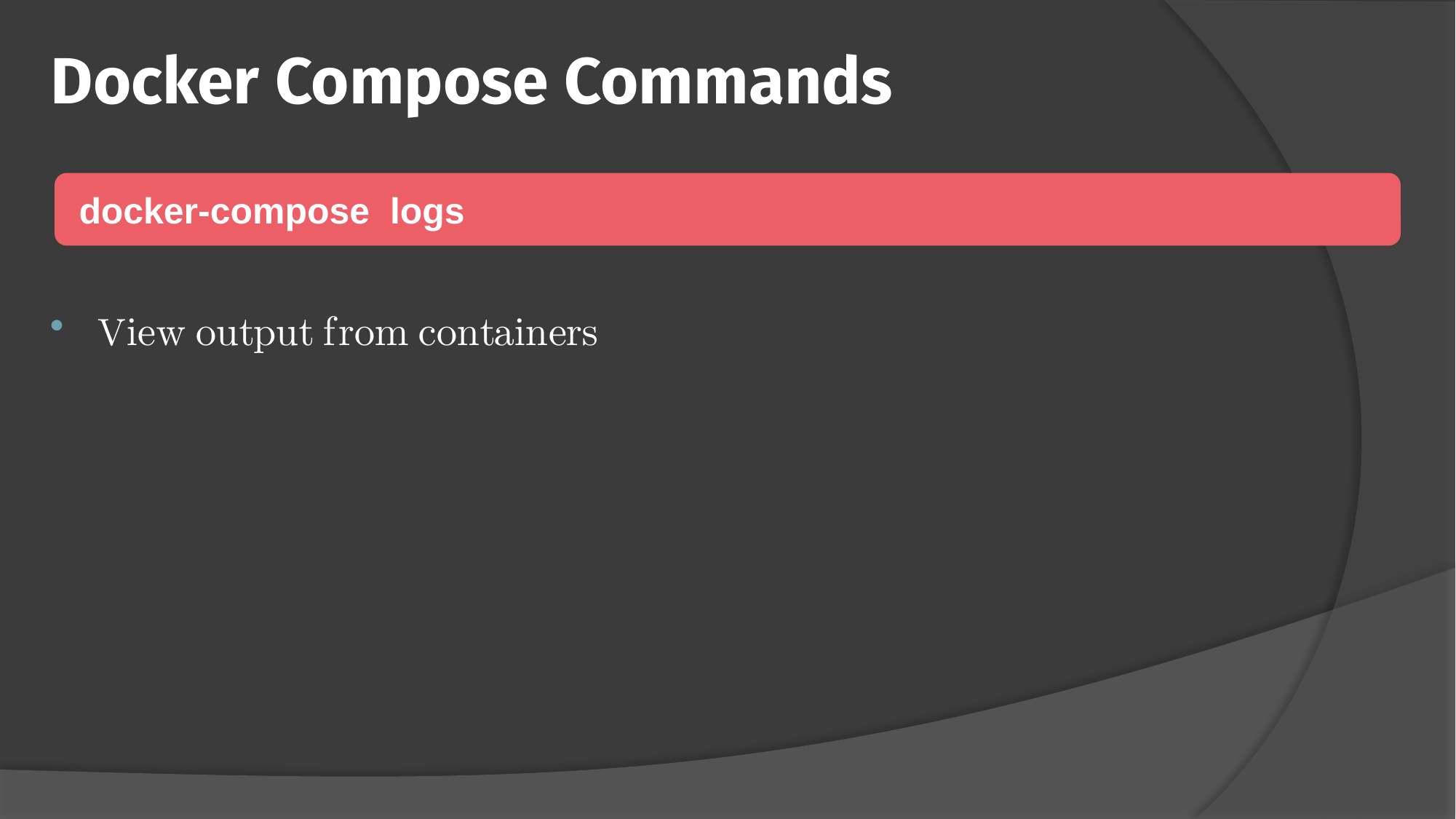

# Docker Compose Commands
 docker-compose  logs

View output from containers